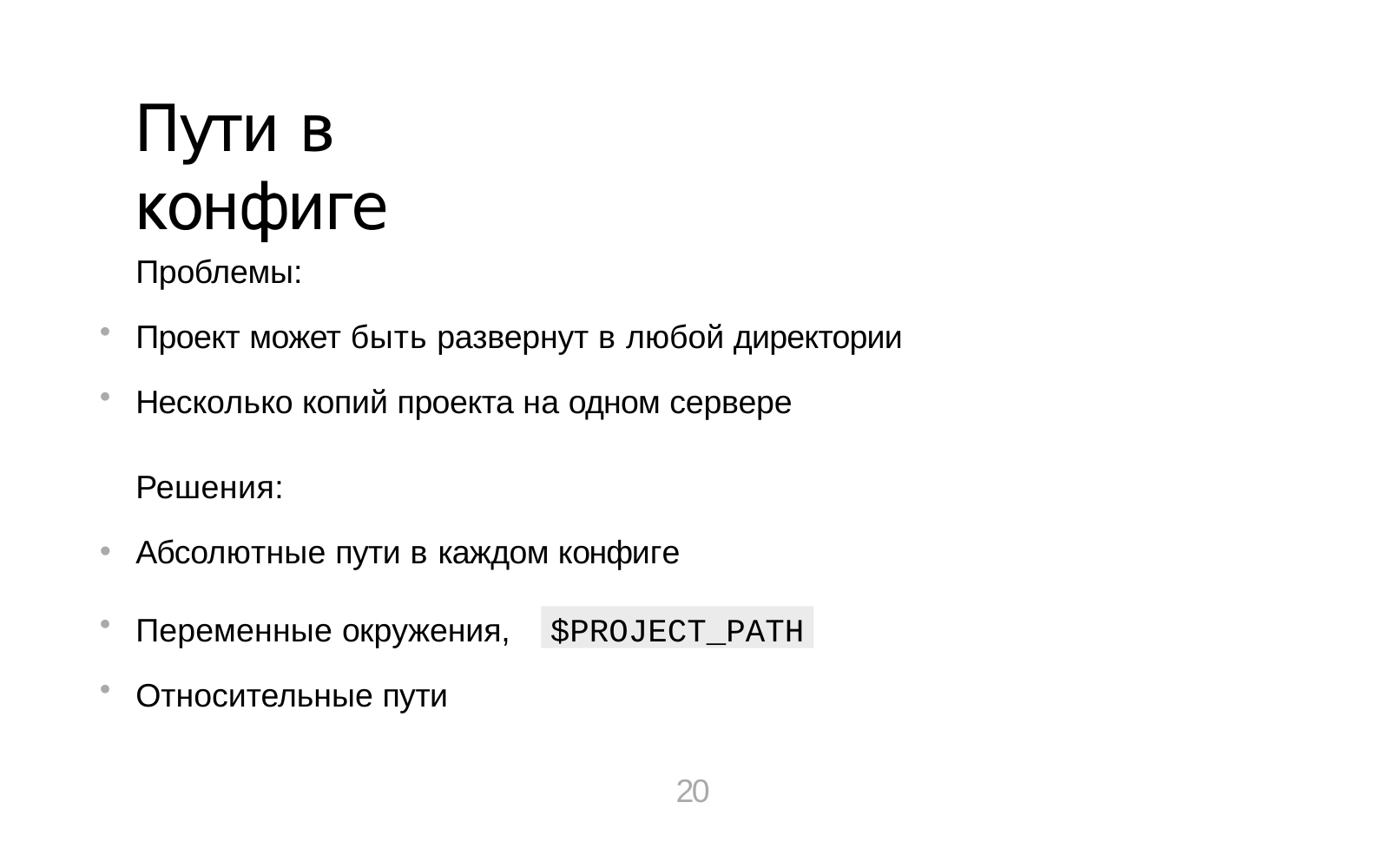

# Пути в конфиге
Проблемы:
Проект может быть развернут в любой директории
Несколько копий проекта на одном сервере

Решения:
Абсолютные пути в каждом конфиге
$PROJECT_PATH
Переменные окружения,
Относительные пути
20